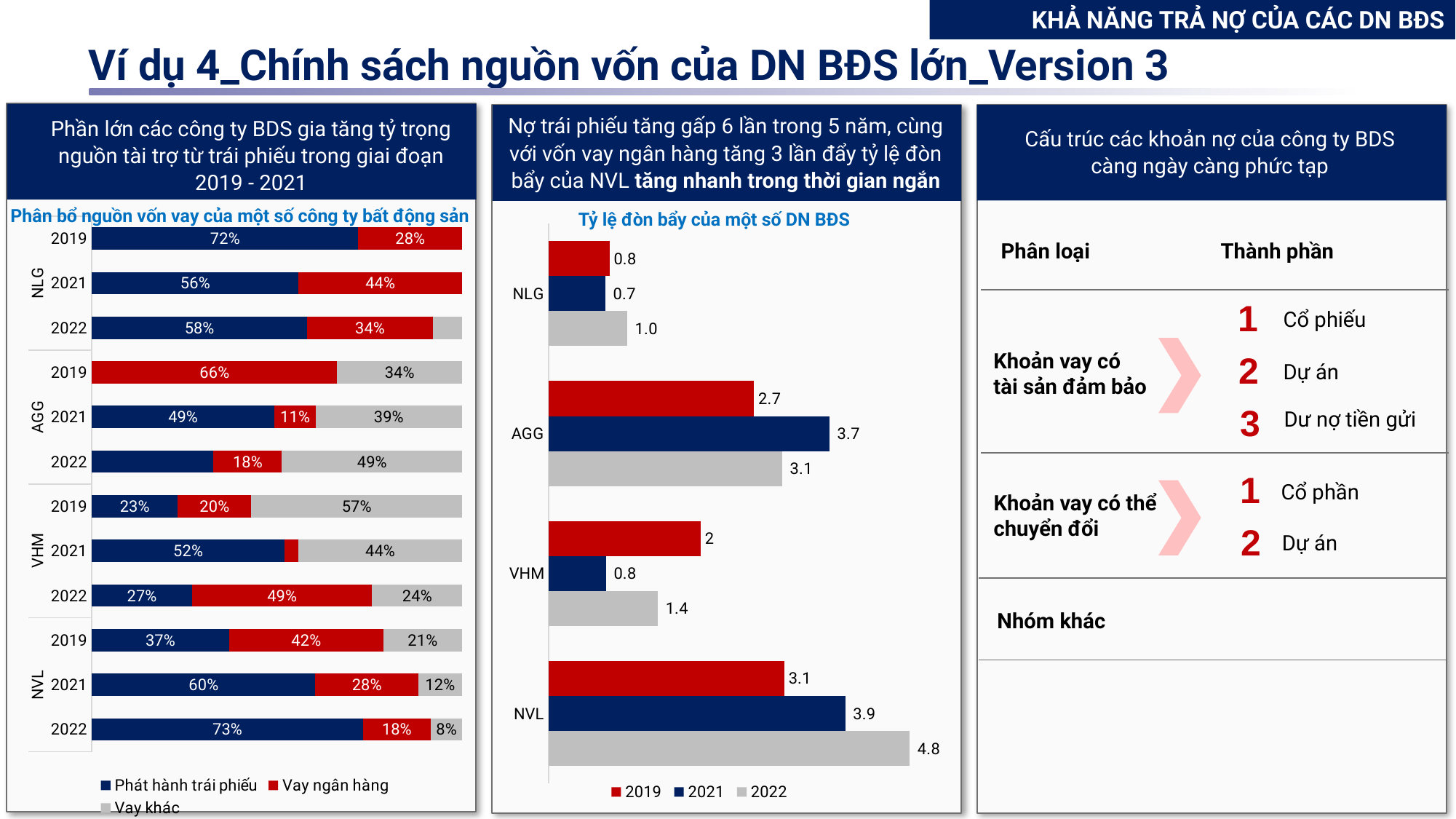

KHẢ NĂNG TRẢ NỢ CỦA CÁC DN BĐS
Ví dụ 4_Chính sách nguồn vốn của DN BĐS lớn_Version 3

Phần lớn các công ty BDS gia tăng tỷ trọng nguồn tài trợ từ trái phiếu trong giai đoạn 2019 - 2021

### Chart

| Category | Phát hành trái phiếu | Vay ngân hàng | Vay khác |
|---|---|---|---|
| 2022 | 0.7328035305438497 | 0.18281514417493447 | 0.08438132528121578 |
| 2021 | 0.6041598427775958 | 0.27756305273501475 | 0.11827710448738946 |
| 2019 | 0.3709568083919998 | 0.4165623070726481 | 0.21248088453535213 |
| 2022 | 0.27091677485291277 | 0.4867276192580725 | 0.24235560588901472 |
| 2021 | 0.5204329354642929 | 0.03773012340683795 | 0.4418369411288691 |
| 2019 | 0.23223084991586113 | 0.19868094386465338 | 0.5690882062194855 |
| 2022 | 0.32881002087682676 | 0.18495563674321502 | 0.4862343423799582 |
| 2021 | 0.4937736498108015 | 0.11131750945992433 | 0.3949088407292742 |
| 2019 | 0.0 | 0.6628363228699551 | 0.3371636771300448 |
| 2022 | 0.5819178245118534 | 0.3393060323796979 | 0.07877614310844869 |
| 2021 | 0.5588667424389432 | 0.44113325756105676 | 0.0 |
| 2019 | 0.7201968857096857 | 0.27980311429031446 | 0.0 |
Phân bổ nguồn vốn vay của một số công ty bất động sản

Nợ trái phiếu tăng gấp 6 lần trong 5 năm, cùng với vốn vay ngân hàng tăng 3 lần đẩy tỷ lệ đòn bẩy của NVL tăng nhanh trong thời gian ngắn

### Chart

| Category | 2022 | 2021 | 2019 |
|---|---|---|---|
| NVL | 4.750736874047531 | 3.902071983892396 | 3.1 |
| VHM | 1.436090863428803 | 0.7542117110604122 | 2.0 |
| AGG | 3.0719474611094806 | 3.696068171625056 | 2.7 |
| NLG | 1.0341311743809658 | 0.7458802744019634 | 0.8 |
Tỷ lệ đòn bẩy của một số DN BĐS

Cấu trúc các khoản nợ của công ty BDS càng ngày càng phức tạp
Phân loại
Thành phần
1
Cổ phiếu

Khoản vay có
tài sản đảm bảo
2
Dự án
3
Dư nợ tiền gửi
1
Cổ phần

Khoản vay có thể chuyển đổi
2
Dự án
Nhóm khác